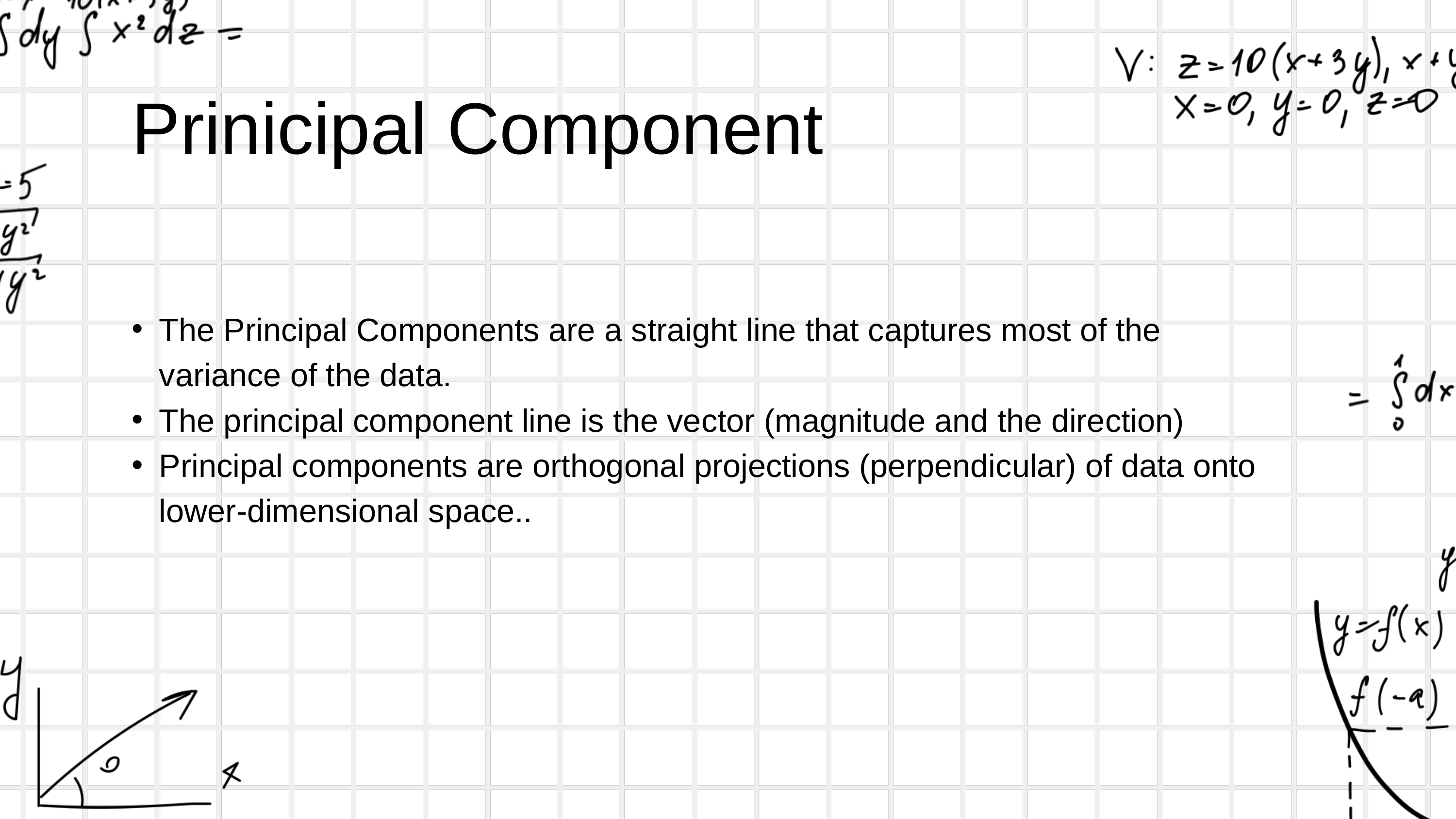

Prinicipal Component
The Principal Components are a straight line that captures most of the variance of the data.
The principal component line is the vector (magnitude and the direction)
Principal components are orthogonal projections (perpendicular) of data onto lower-dimensional space..